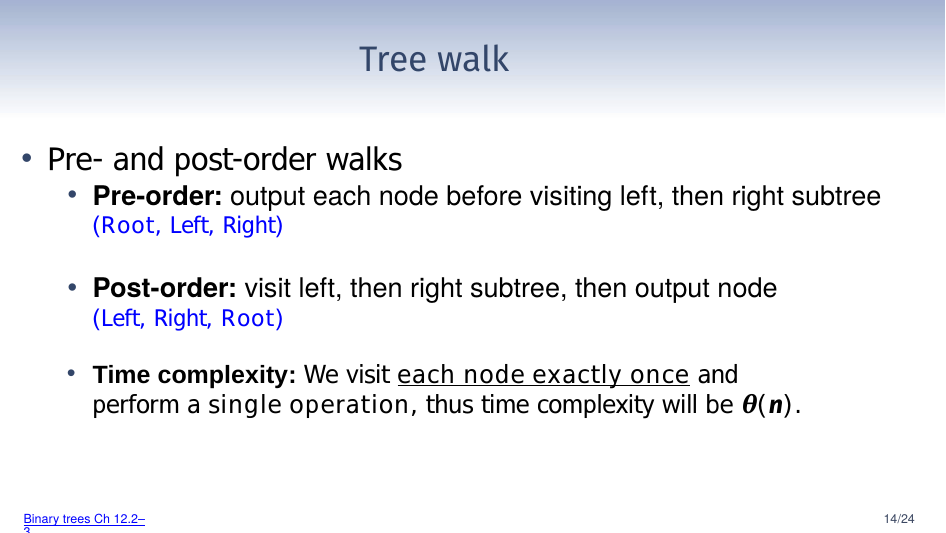

# Tree walk

Pre- and post-order walks
Pre-order: output each node before visiting left, then right subtree (Root, Left, Right)
Post-order: visit left, then right subtree, then output node
(Left, Right, Root)

Time complexity: We visit each node exactly once and
perform a single operation, thus time complexity will be θ(n).
Binary trees Ch 12.2–3
14/24